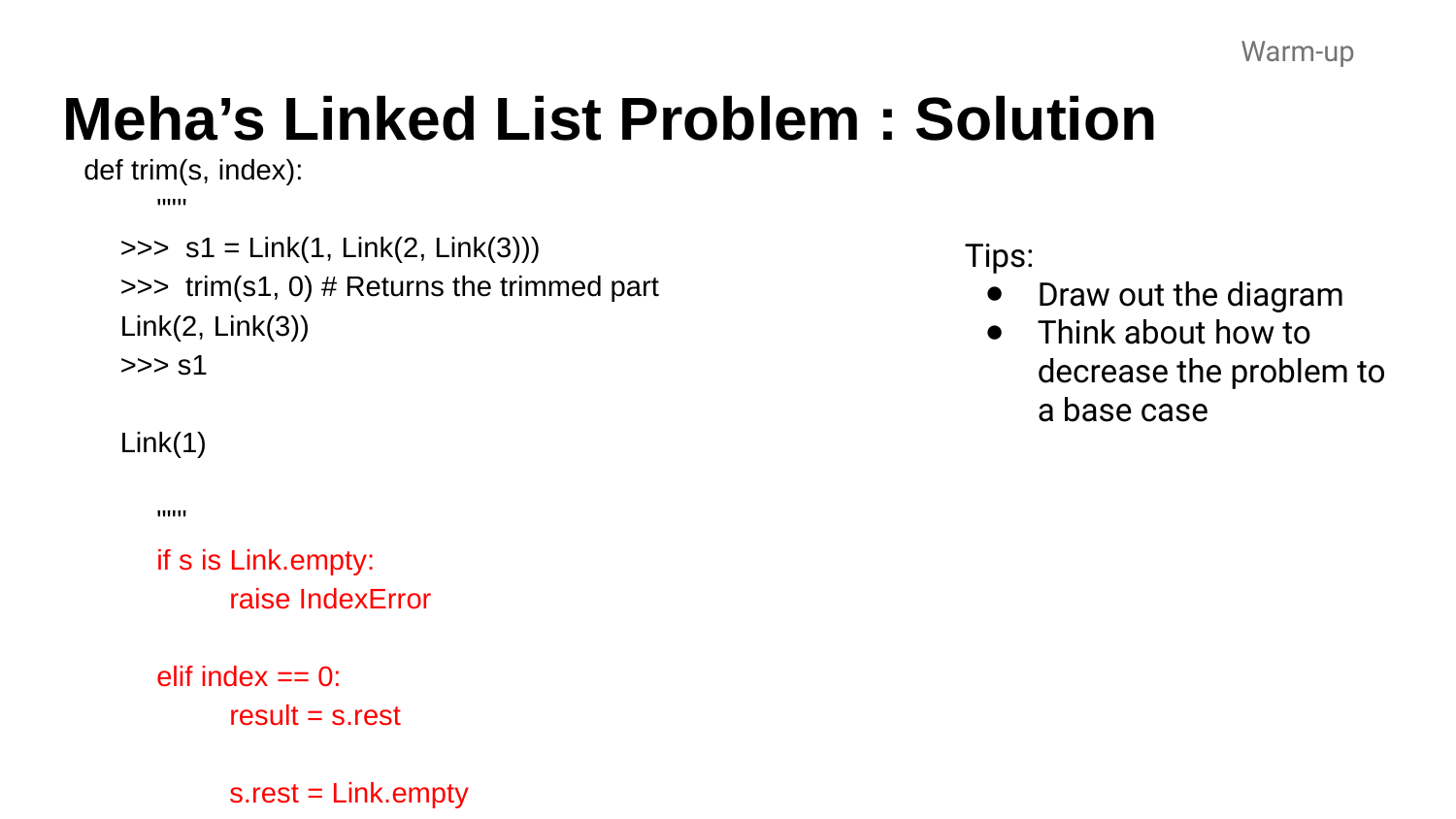

Warm-up
# Meha’s Linked List Problem : Solution
def trim(s, index):
"""
>>>  s1 = Link(1, Link(2, Link(3)))
>>>  trim(s1, 0) # Returns the trimmed part
Link(2, Link(3))
>>> s1
Link(1)
"""
if s is Link.empty:
raise IndexError
elif index == 0:
result = s.rest
s.rest = Link.empty
return result
else:
return trim(s.rest, index - 1)

Tips:
Draw out the diagram
Think about how to decrease the problem to a base case